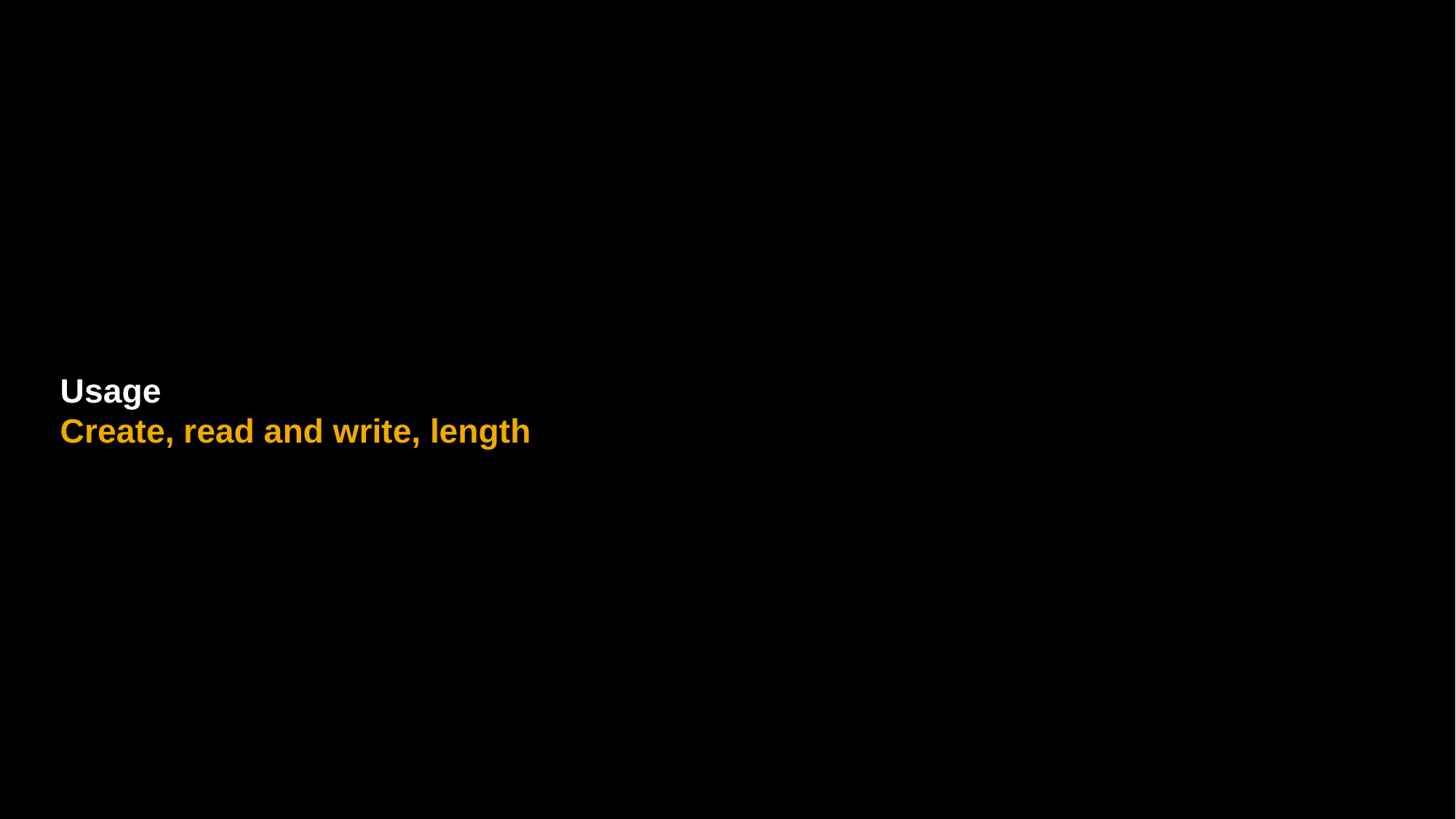

# Usage
Create, read and write, length